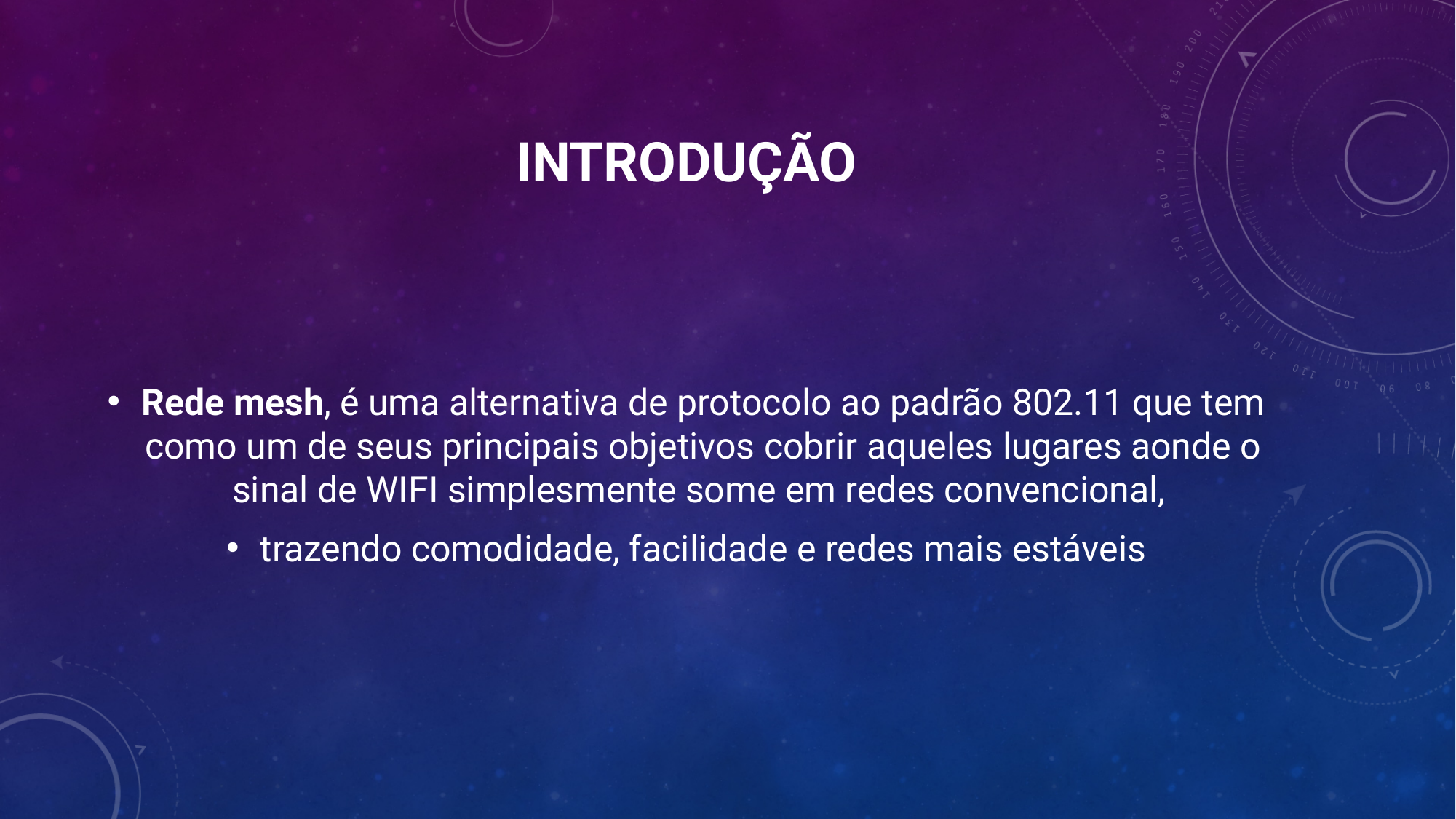

# introdução
Rede mesh, é uma alternativa de protocolo ao padrão 802.11 que tem como um de seus principais objetivos cobrir aqueles lugares aonde o sinal de WIFI simplesmente some em redes convencional,
trazendo comodidade, facilidade e redes mais estáveis